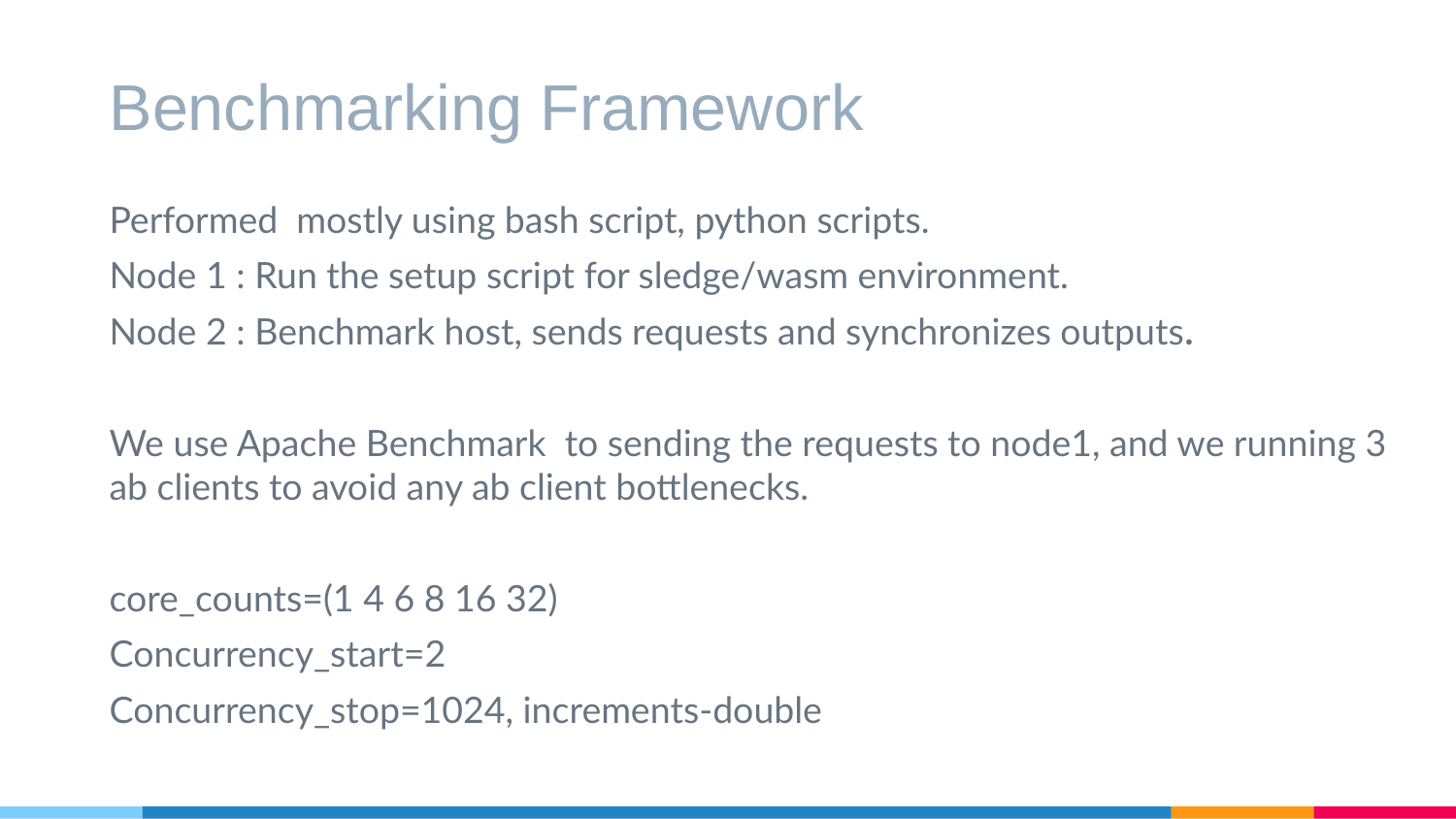

# Benchmarking Framework
Performed  mostly using bash script, python scripts.
Node 1 : Run the setup script for sledge/wasm environment.
Node 2 : Benchmark host, sends requests and synchronizes outputs.

We use Apache Benchmark  to sending the requests to node1, and we running 3 ab clients to avoid any ab client bottlenecks.

core_counts=(1 4 6 8 16 32)
Concurrency_start=2
Concurrency_stop=1024, increments-double